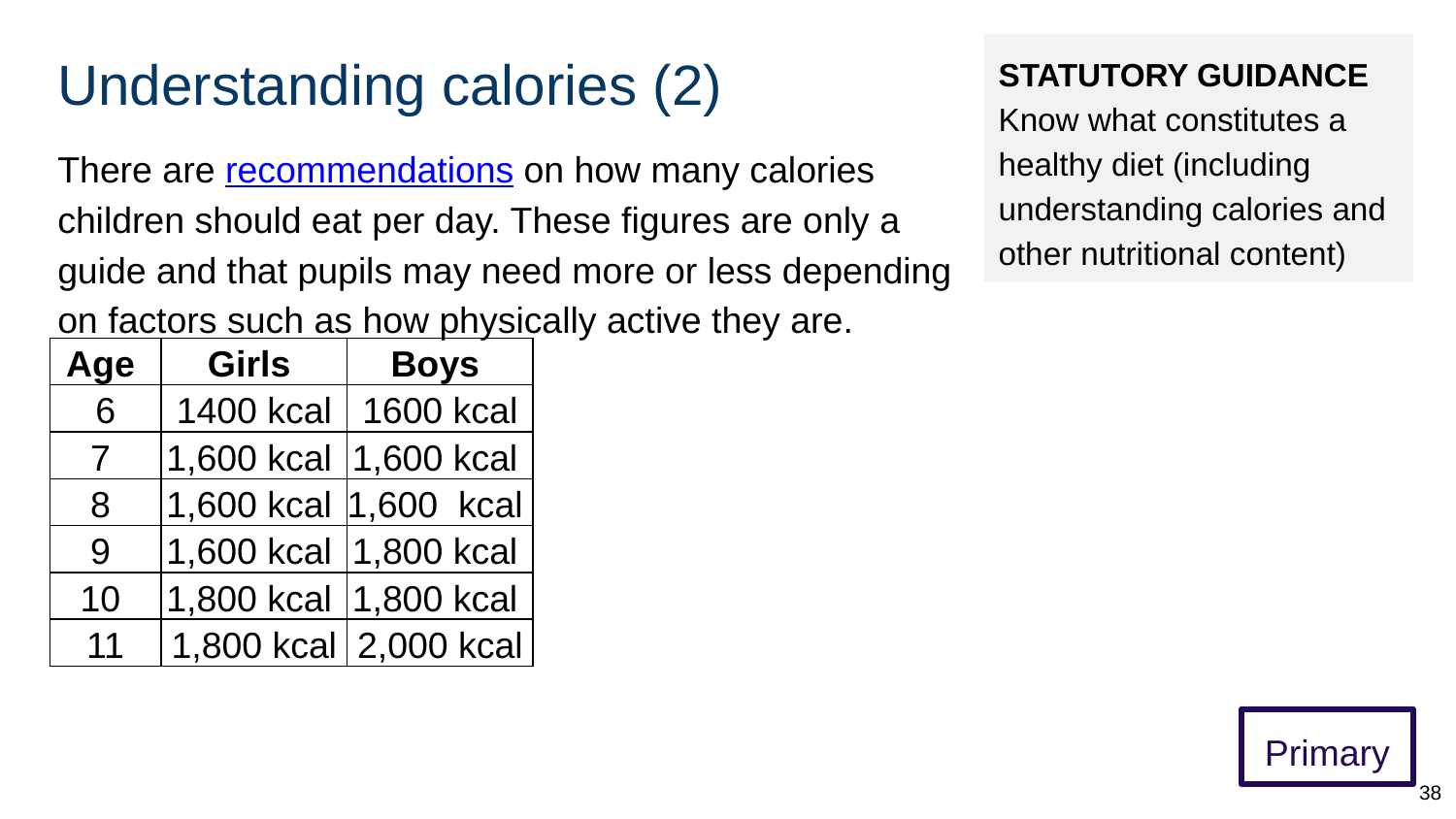

# Understanding calories (2)

STATUTORY GUIDANCE
Know what constitutes a healthy diet (including understanding calories and other nutritional content)

There are recommendations on how many calories children should eat per day. These figures are only a guide and that pupils may need more or less depending on factors such as how physically active they are.

| Age | Girls | Boys |
| --- | --- | --- |
| 6 | 1400 kcal | 1600 kcal |
| 7 | 1,600 kcal | 1,600 kcal |
| 8 | 1,600 kcal | 1,600 kcal |
| 9 | 1,600 kcal | 1,800 kcal |
| 10 | 1,800 kcal | 1,800 kcal |
| 11 | 1,800 kcal | 2,000 kcal |
Primary
38